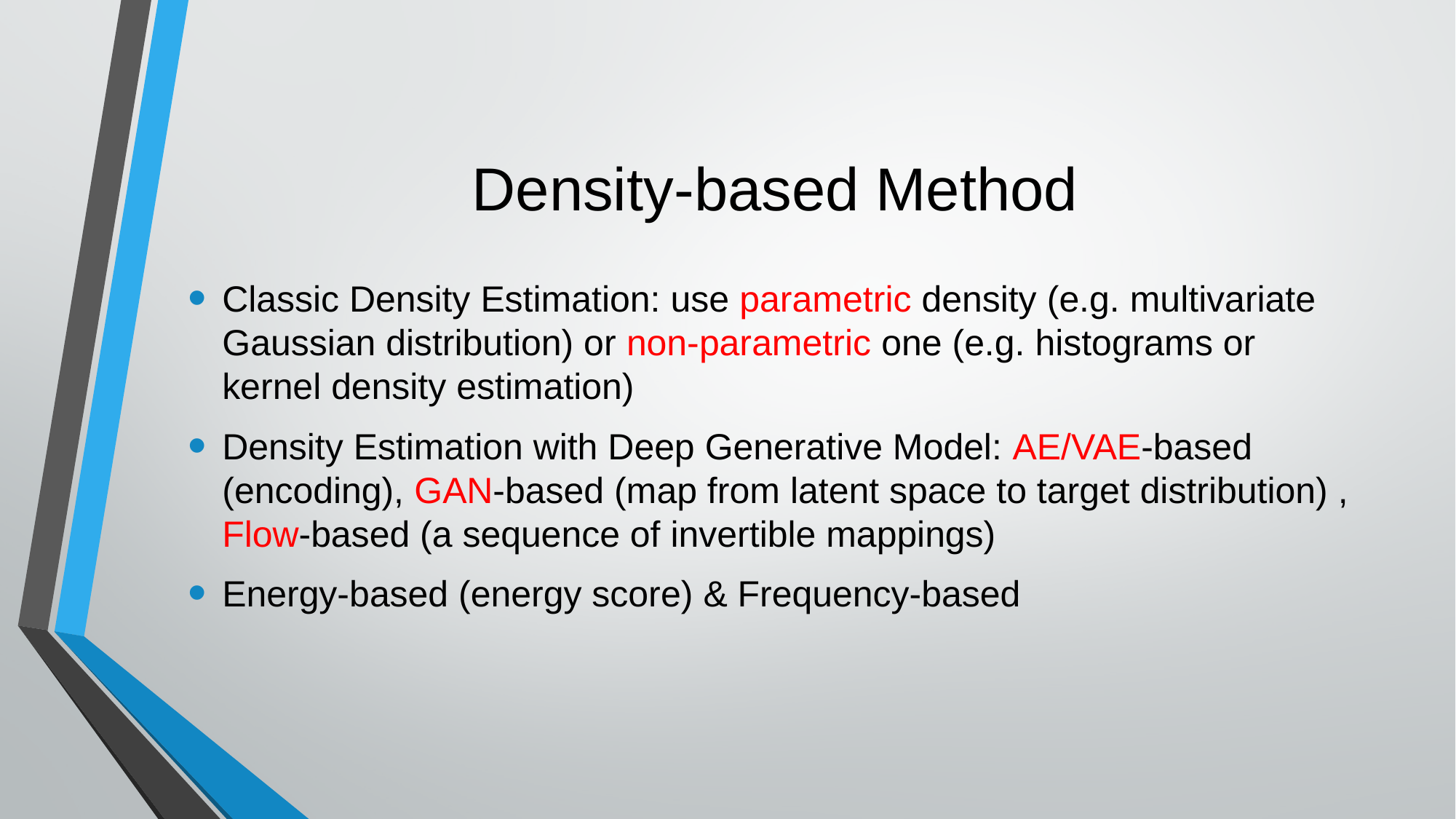

# Density-based Method
Classic Density Estimation: use parametric density (e.g. multivariate Gaussian distribution) or non-parametric one (e.g. histograms or kernel density estimation)
Density Estimation with Deep Generative Model: AE/VAE-based (encoding), GAN-based (map from latent space to target distribution) , Flow-based (a sequence of invertible mappings)
Energy-based (energy score) & Frequency-based